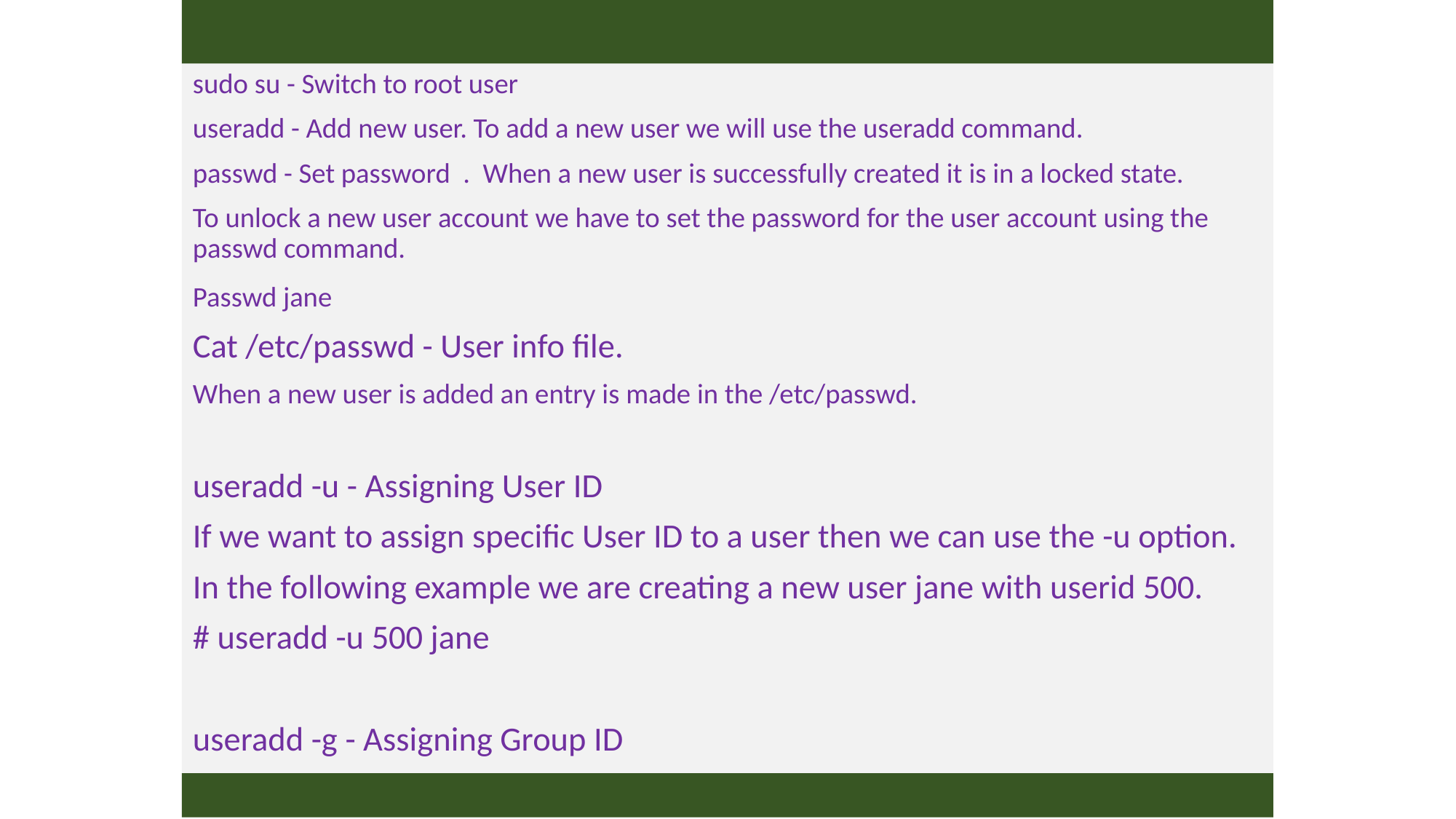

#
sudo su - Switch to root user
useradd - Add new user. To add a new user we will use the useradd command.
passwd - Set password  .  When a new user is successfully created it is in a locked state.
To unlock a new user account we have to set the password for the user account using the passwd command.
Passwd jane
Cat /etc/passwd - User info file.
When a new user is added an entry is made in the /etc/passwd.

useradd -u - Assigning User ID
If we want to assign specific User ID to a user then we can use the -u option.
In the following example we are creating a new user jane with userid 500.
# useradd -u 500 jane

useradd -g - Assigning Group ID